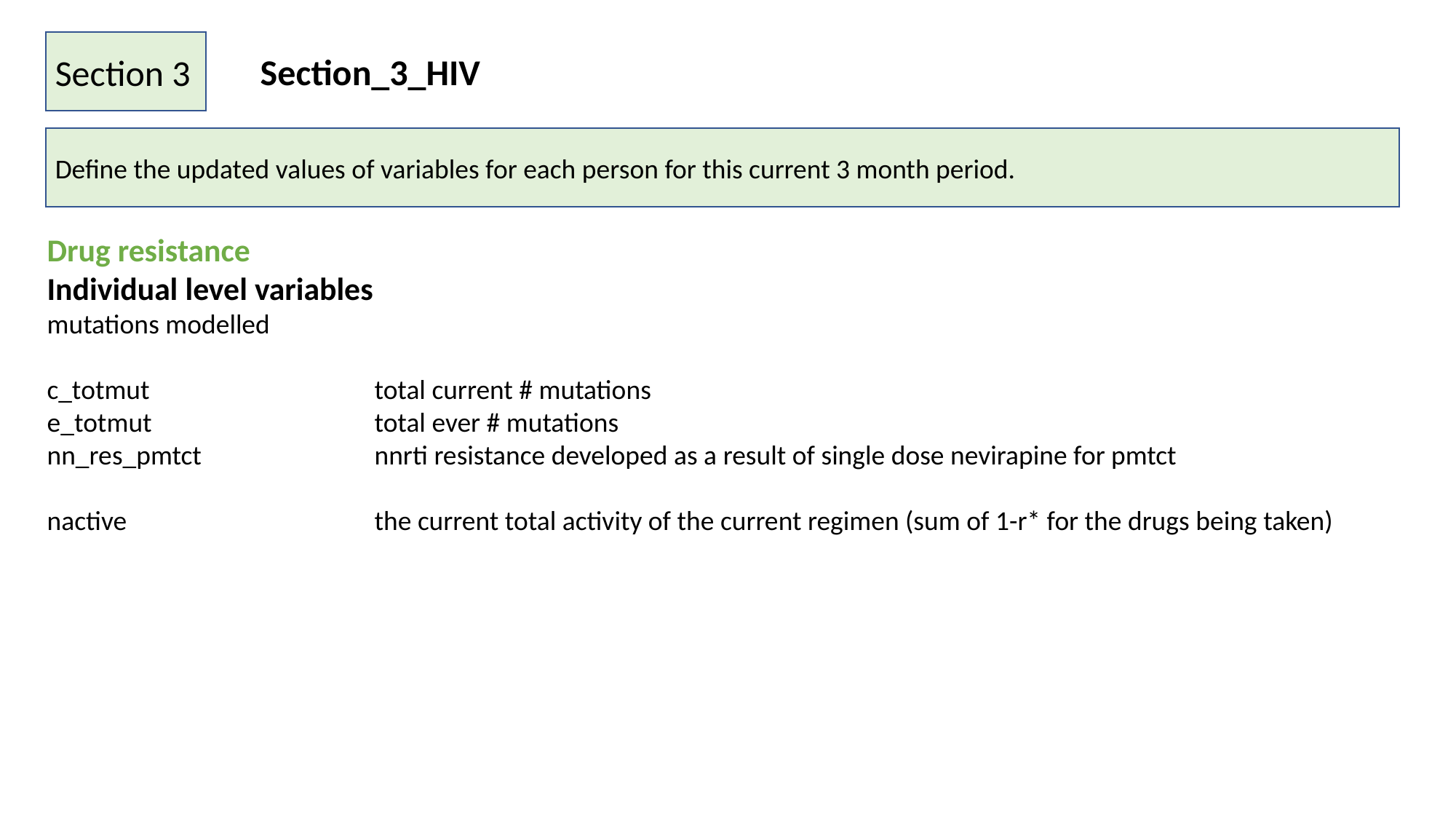

Section 3
Section_3_HIV
Define the updated values of variables for each person for this current 3 month period.
Drug resistance
Individual level variables
mutations modelled

c_totmut 			total current # mutations
e_totmut 		total ever # mutations
nn_res_pmtct		nnrti resistance developed as a result of single dose nevirapine for pmtct

nactive			the current total activity of the current regimen (sum of 1-r* for the drugs being taken)